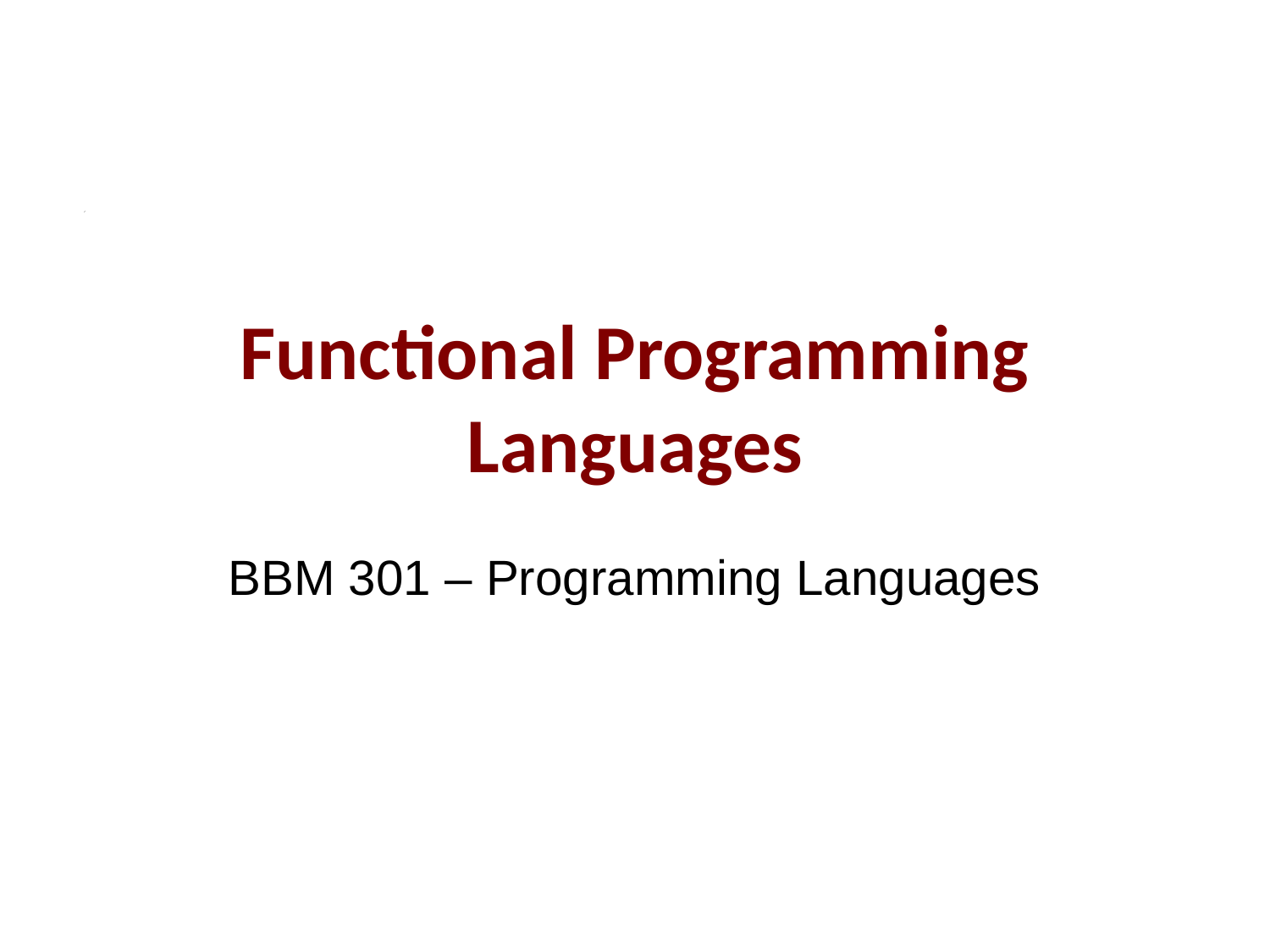

# Functional Programming Languages
BBM 301 – Programming Languages